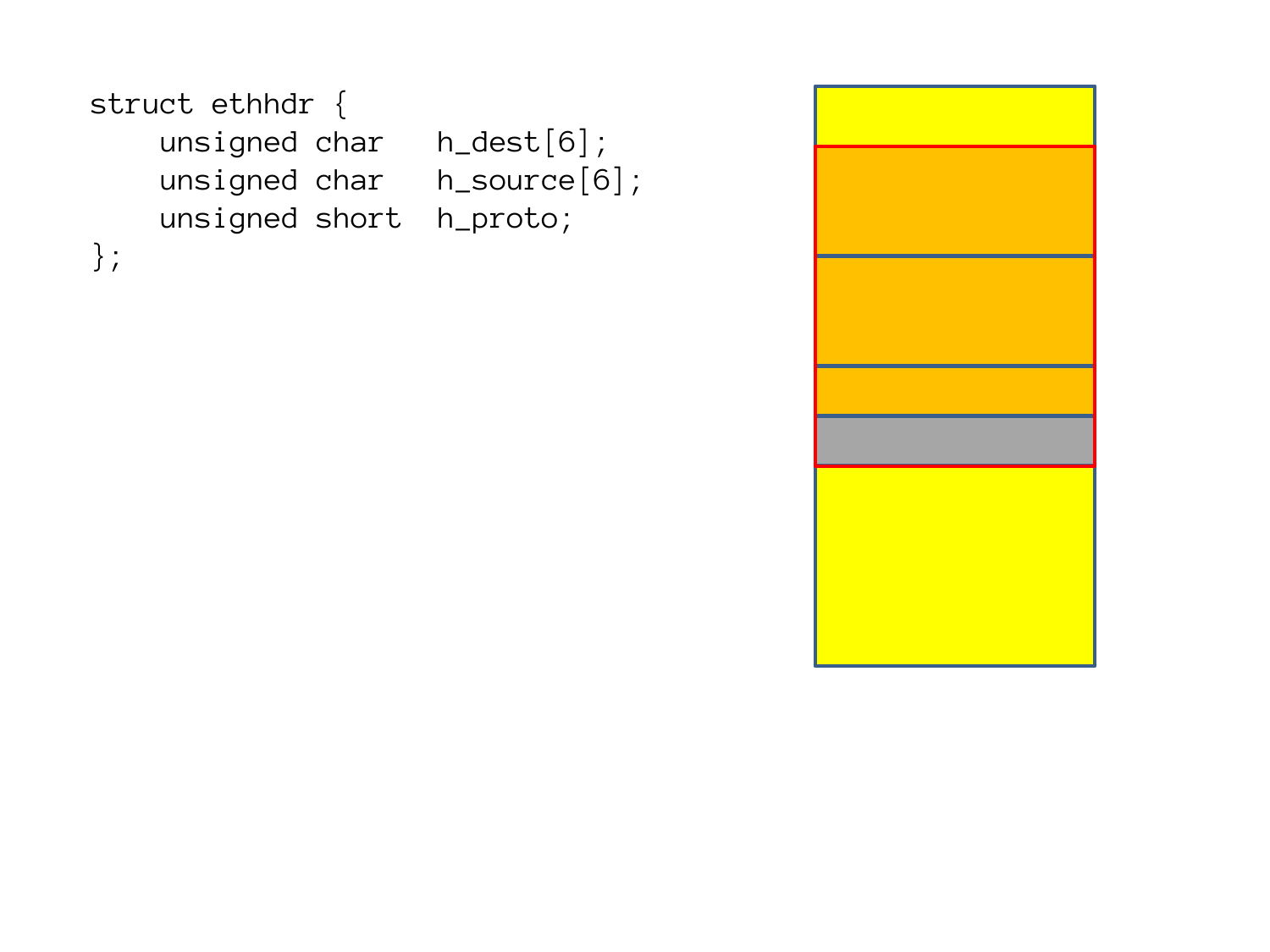

struct ethhdr {
    unsigned char   h_dest[6];
    unsigned char   h_source[6];
    unsigned short  h_proto;
};